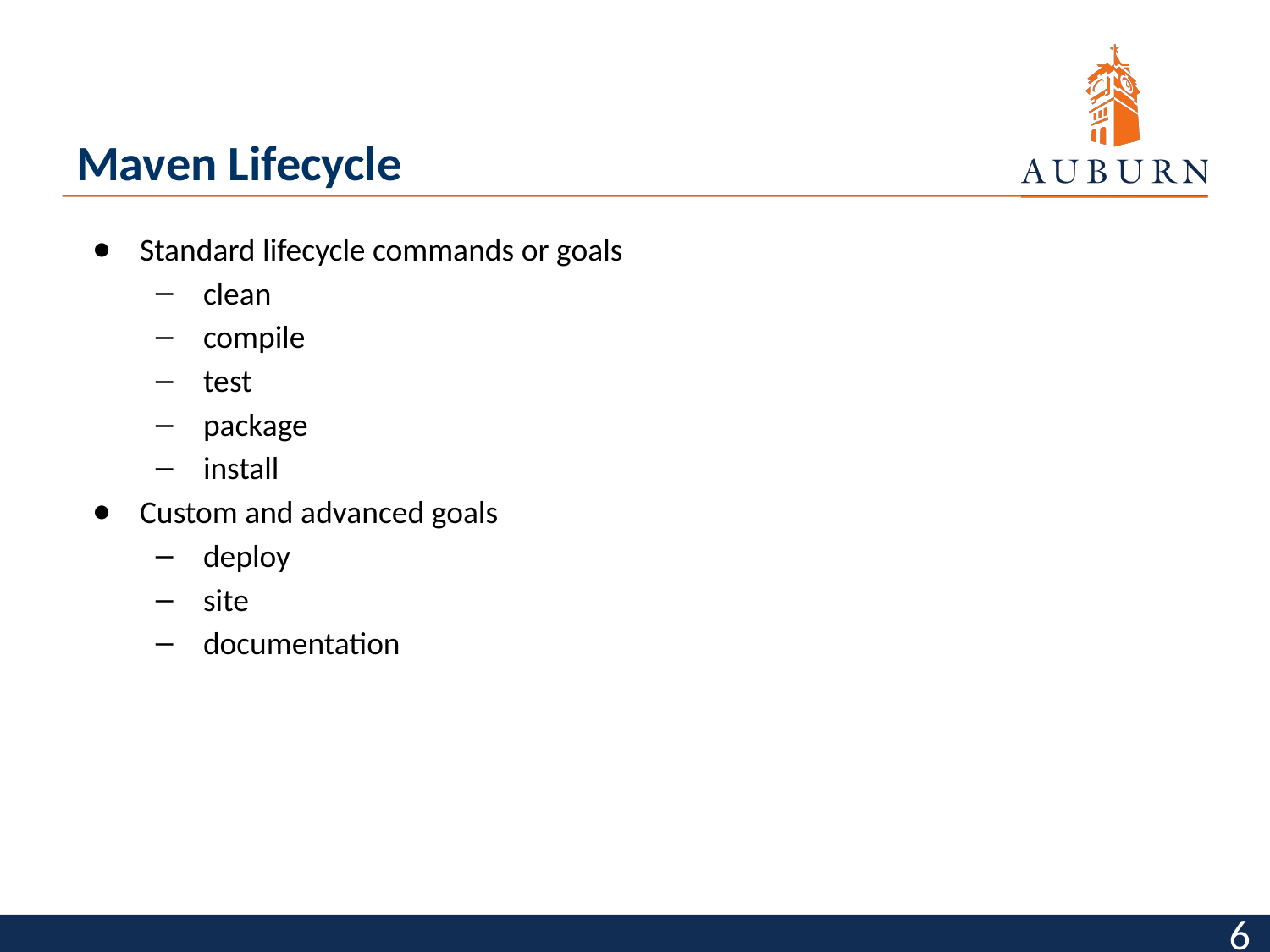

# Maven Lifecycle
Standard lifecycle commands or goals
clean
compile
test
package
install
Custom and advanced goals
deploy
site
documentation

6